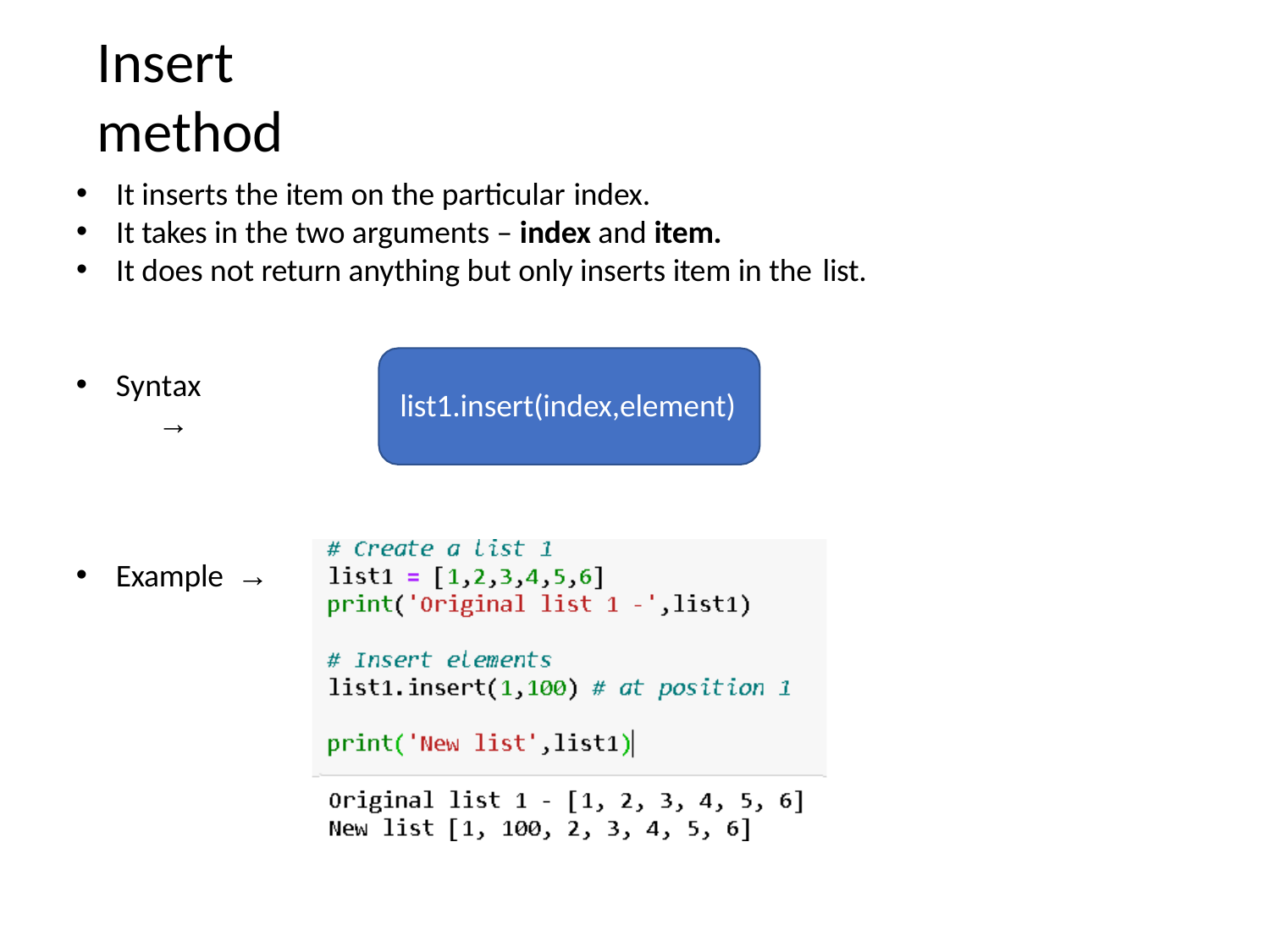

# Insert method
It inserts the item on the particular index.
It takes in the two arguments – index and item.
It does not return anything but only inserts item in the list.

Syntax	→
list1.insert(index,element)

Example →